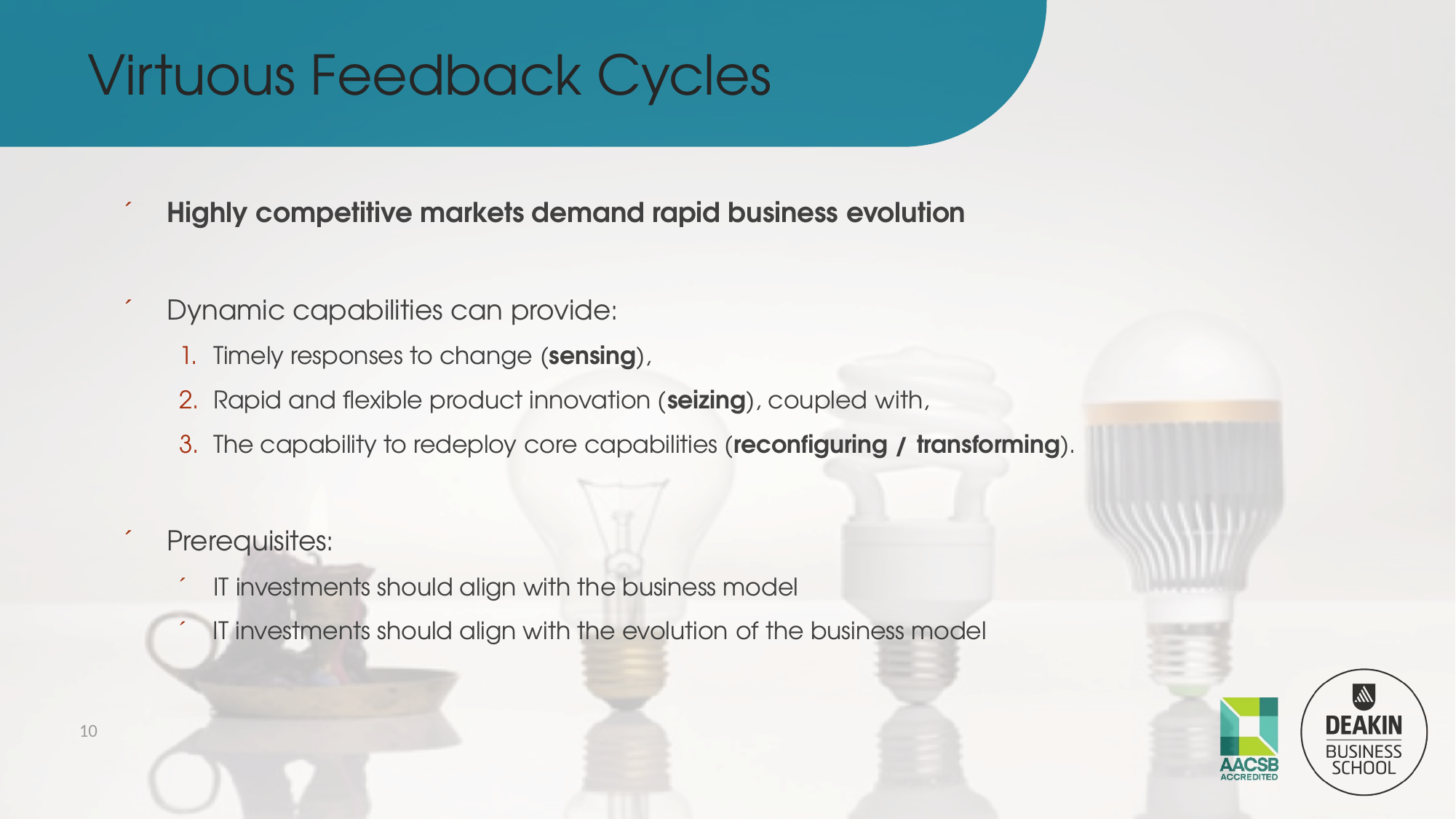

# Virtuous Feedback Cycles
´	Highly competitive markets demand rapid business evolution

´	Dynamic capabilities can provide:
Timely responses to change (sensing),
Rapid and flexible product innovation (seizing), coupled with,
The capability to redeploy core capabilities (reconfiguring / transforming).

´	Prerequisites:
´ IT investments should align with the business model
´ IT investments should align with the evolution of the business model
10